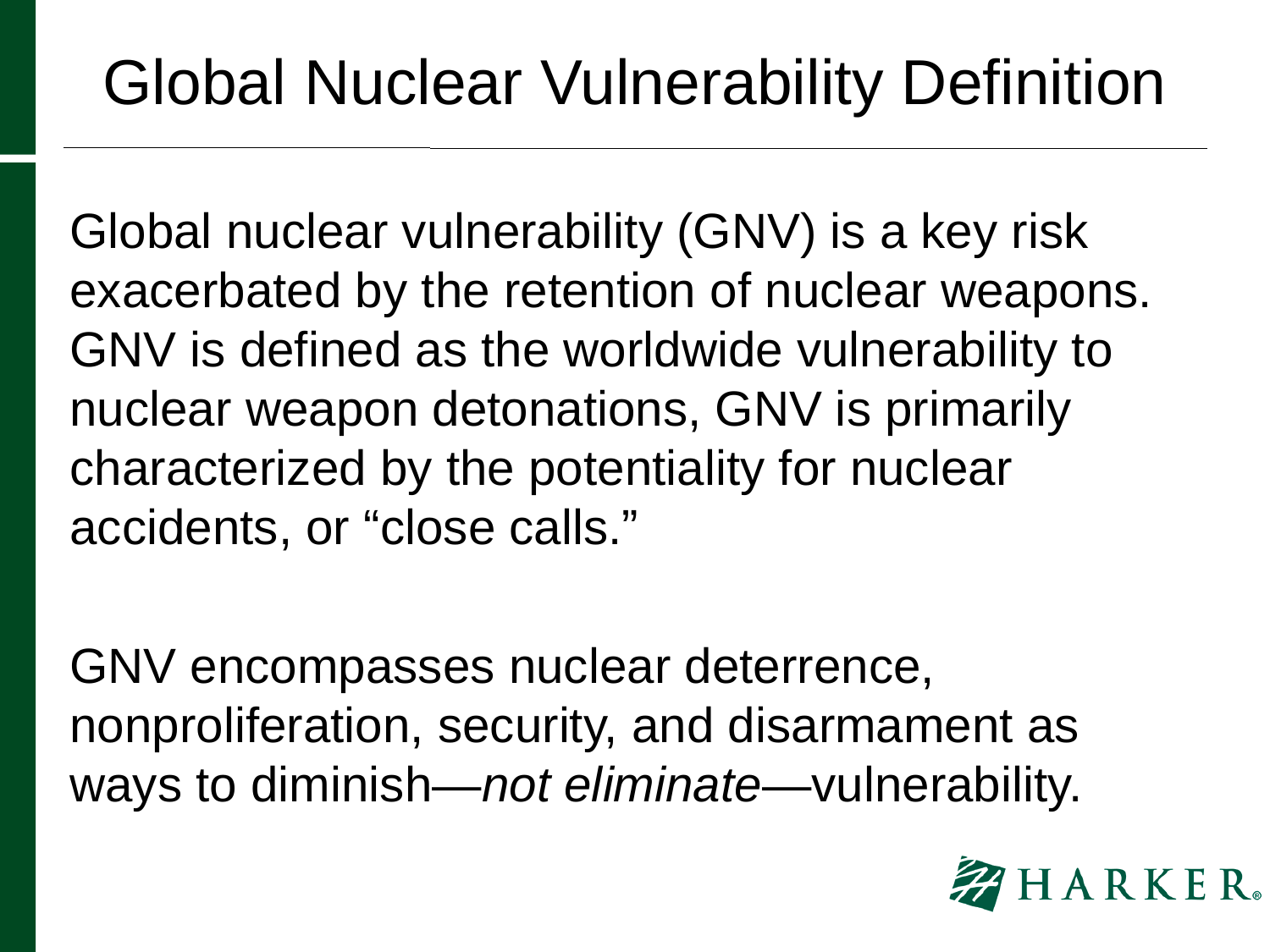

# Global Nuclear Vulnerability Definition
Global nuclear vulnerability (GNV) is a key risk exacerbated by the retention of nuclear weapons. GNV is defined as the worldwide vulnerability to nuclear weapon detonations, GNV is primarily characterized by the potentiality for nuclear accidents, or “close calls.”

GNV encompasses nuclear deterrence, nonproliferation, security, and disarmament as ways to diminish—not eliminate—vulnerability.